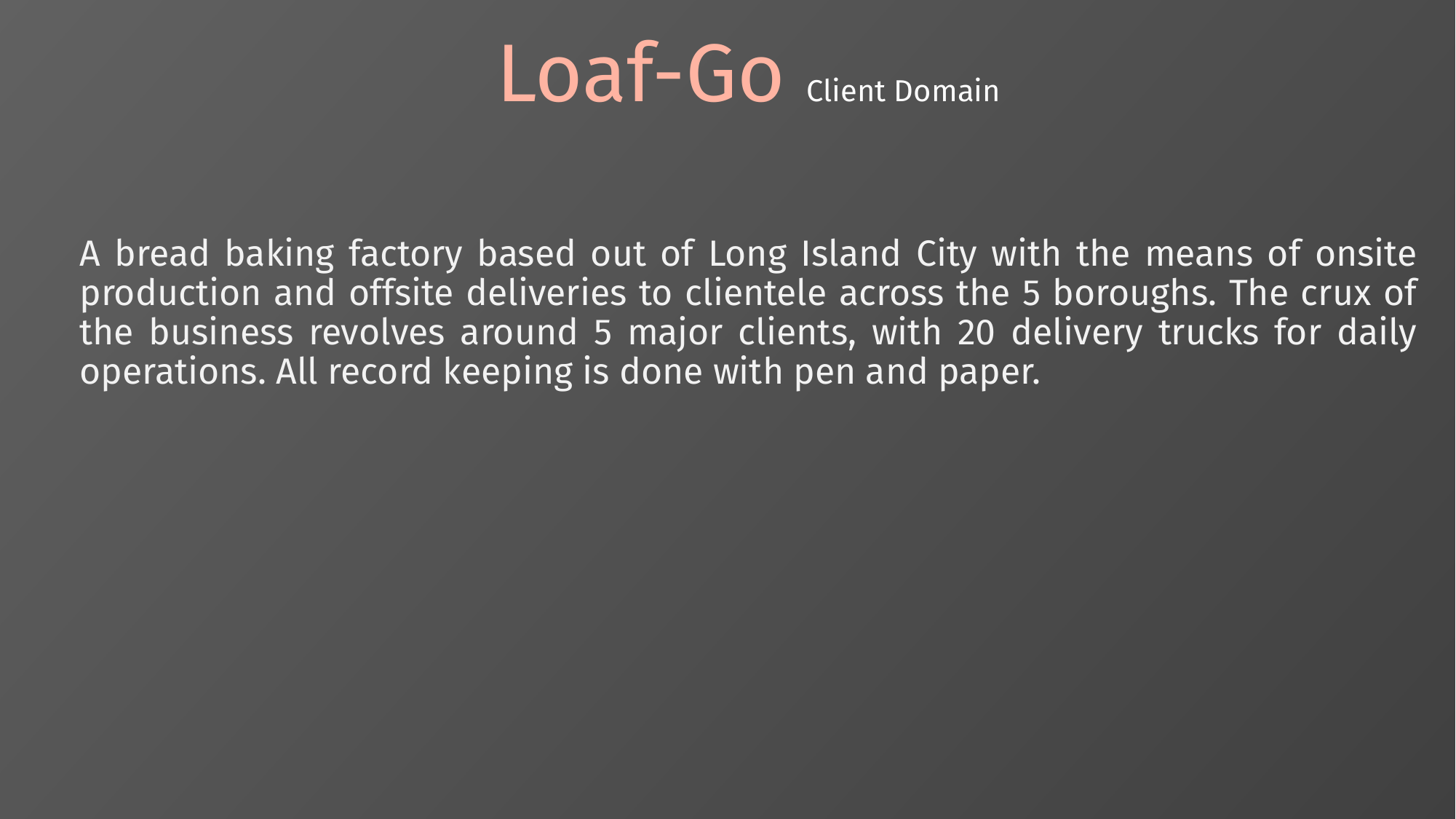

# Loaf-Go Client Domain
A bread baking factory based out of Long Island City with the means of onsite production and offsite deliveries to clientele across the 5 boroughs. The crux of the business revolves around 5 major clients, with 20 delivery trucks for daily operations. All record keeping is done with pen and paper.